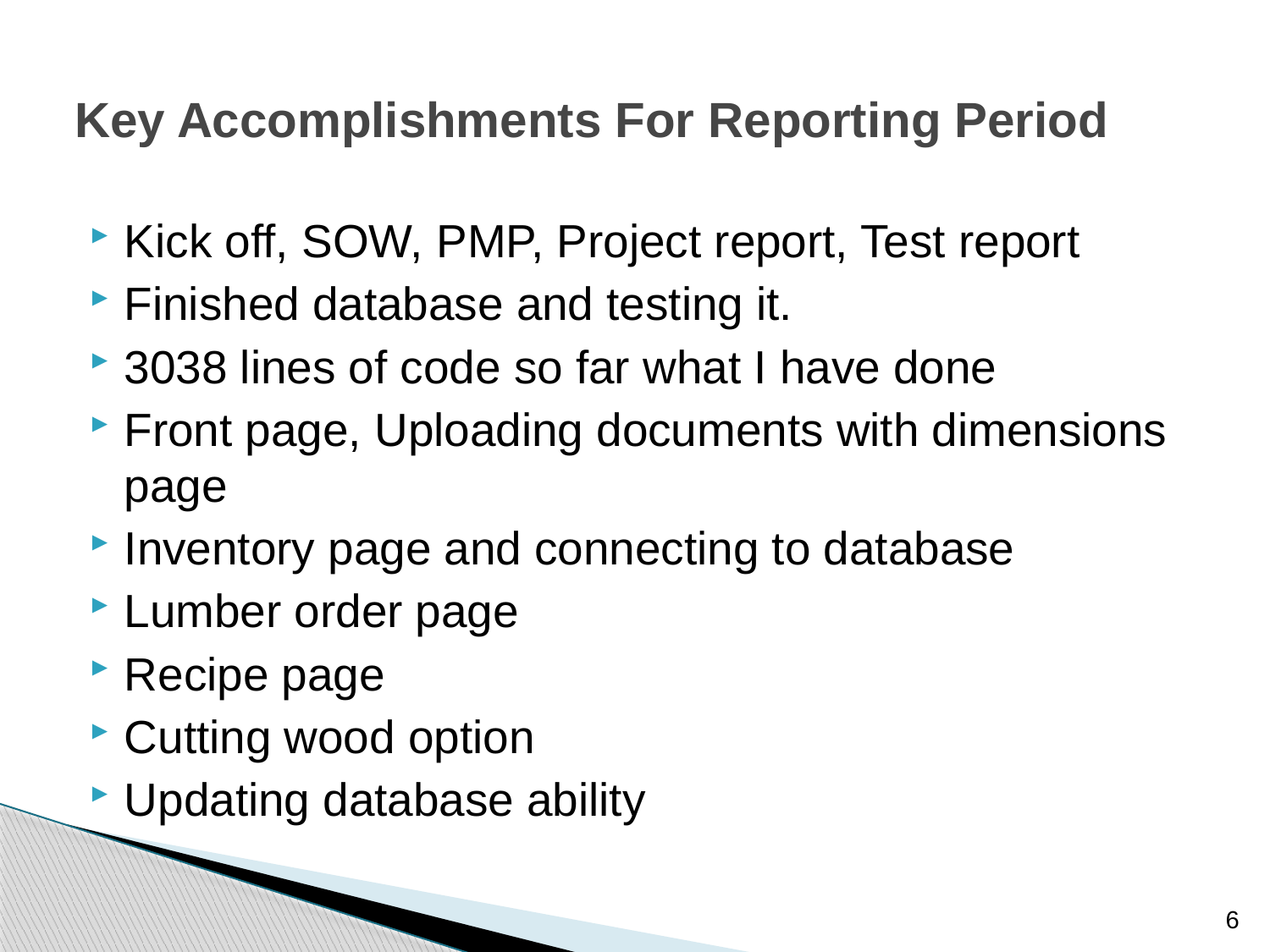

# Key Accomplishments For Reporting Period
Kick off, SOW, PMP, Project report, Test report
Finished database and testing it.
3038 lines of code so far what I have done
Front page, Uploading documents with dimensions page
Inventory page and connecting to database
Lumber order page
Recipe page
Cutting wood option
Updating database ability

6